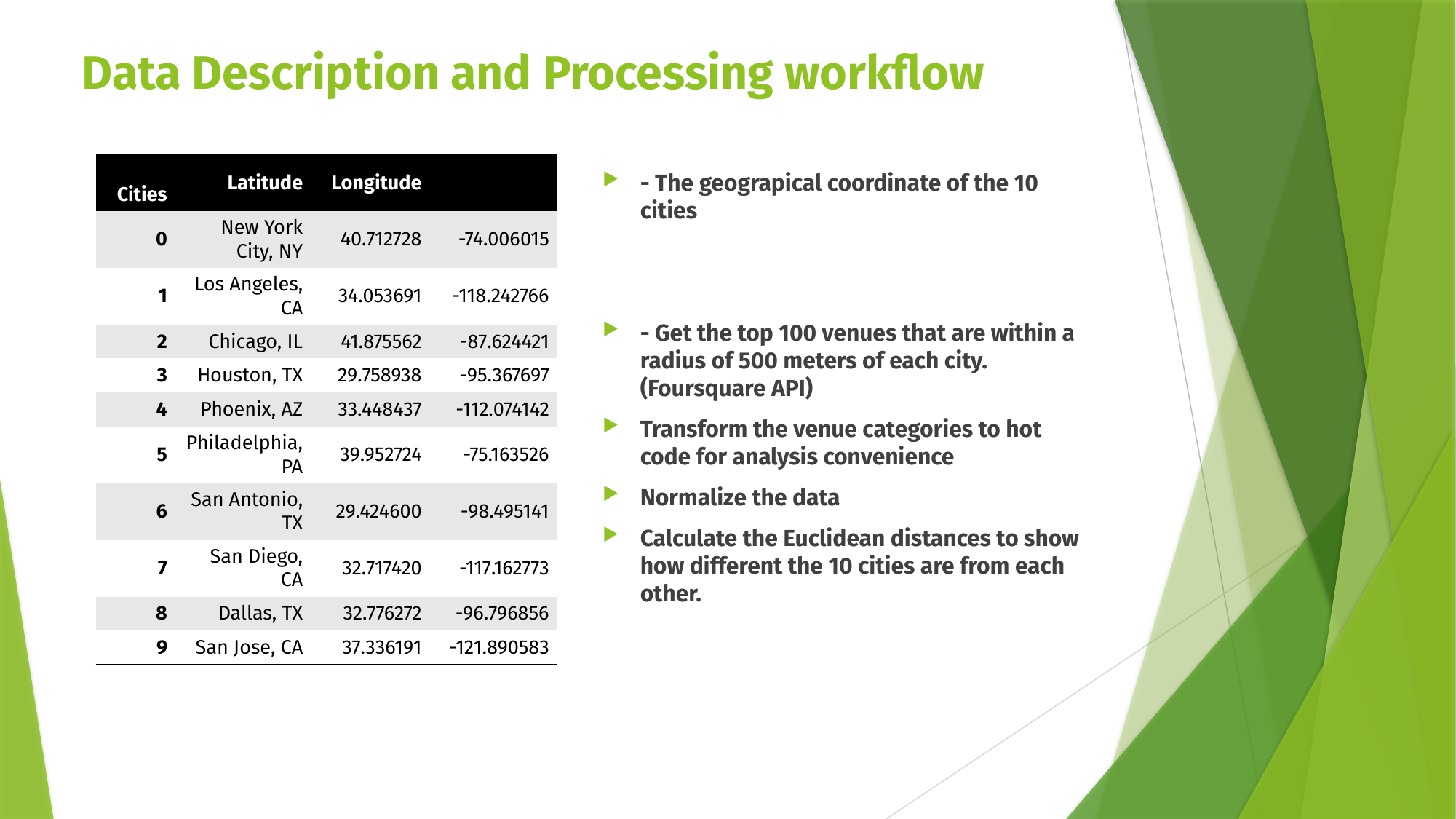

# Data Description and Processing workflow
| Cities | Latitude | Longitude |  |
| --- | --- | --- | --- |
| 0 | New York City, NY | 40.712728 | -74.006015 |
| 1 | Los Angeles, CA | 34.053691 | -118.242766 |
| 2 | Chicago, IL | 41.875562 | -87.624421 |
| 3 | Houston, TX | 29.758938 | -95.367697 |
| 4 | Phoenix, AZ | 33.448437 | -112.074142 |
| 5 | Philadelphia, PA | 39.952724 | -75.163526 |
| 6 | San Antonio, TX | 29.424600 | -98.495141 |
| 7 | San Diego, CA | 32.717420 | -117.162773 |
| 8 | Dallas, TX | 32.776272 | -96.796856 |
| 9 | San Jose, CA | 37.336191 | -121.890583 |
- The geograpical coordinate of the 10 cities

- Get the top 100 venues that are within a radius of 500 meters of each city. (Foursquare API)
Transform the venue categories to hot code for analysis convenience
Normalize the data
Calculate the Euclidean distances to show how different the 10 cities are from each other.